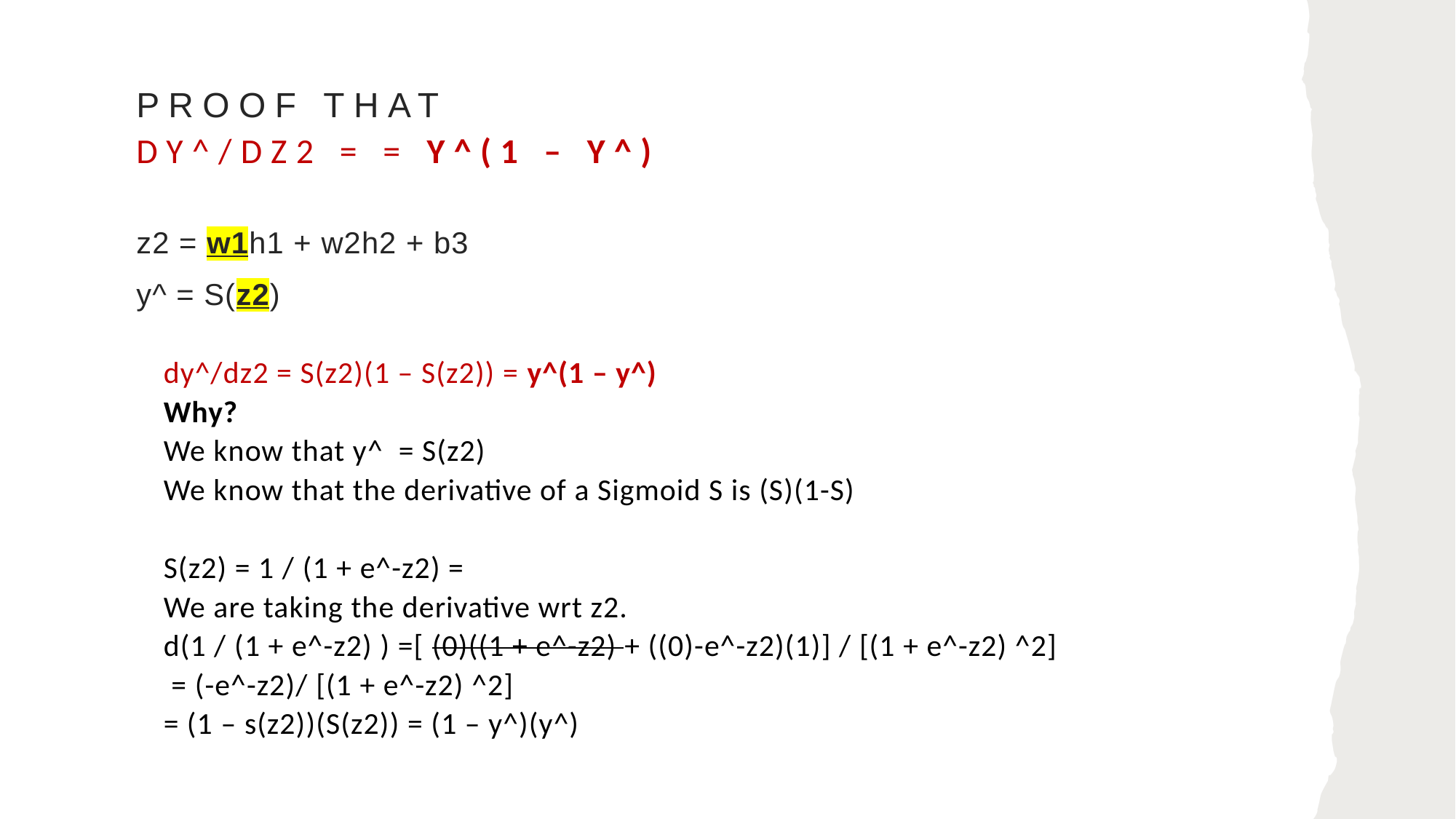

# proof that dy^/dz2 = = y^(1 – y^)
z2 = w1h1 + w2h2 + b3
y^ = S(z2)

dy^/dz2 = S(z2)(1 – S(z2)) = y^(1 – y^)
Why?
We know that y^  = S(z2)
We know that the derivative of a Sigmoid S is (S)(1-S)

S(z2) = 1 / (1 + e^-z2) =
We are taking the derivative wrt z2.
d(1 / (1 + e^-z2) ) =[ (0)((1 + e^-z2) + ((0)-e^-z2)(1)] / [(1 + e^-z2) ^2]
 = (-e^-z2)/ [(1 + e^-z2) ^2]
= (1 – s(z2))(S(z2)) = (1 – y^)(y^)